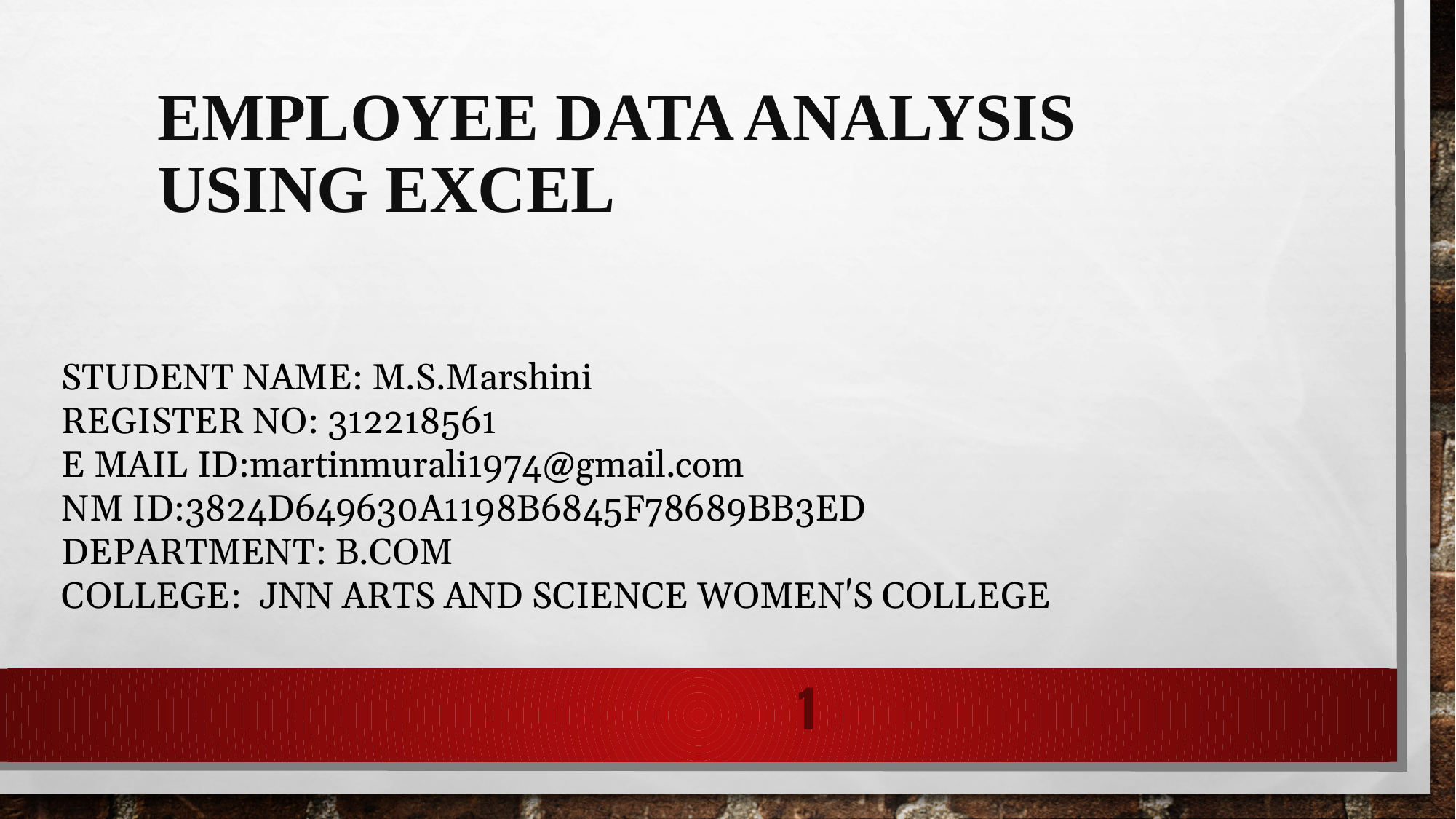

# Employee Data Analysis using Excel
STUDENT NAME: M.S.Marshini
REGISTER NO: 312218561
E MAIL ID:martinmurali1974@gmail.com
NM ID:3824D649630A1198B6845F78689BB3ED
DEPARTMENT: B.COM
COLLEGE:  JNN ARTS AND SCIENCE WOMEN'S COLLEGE

1